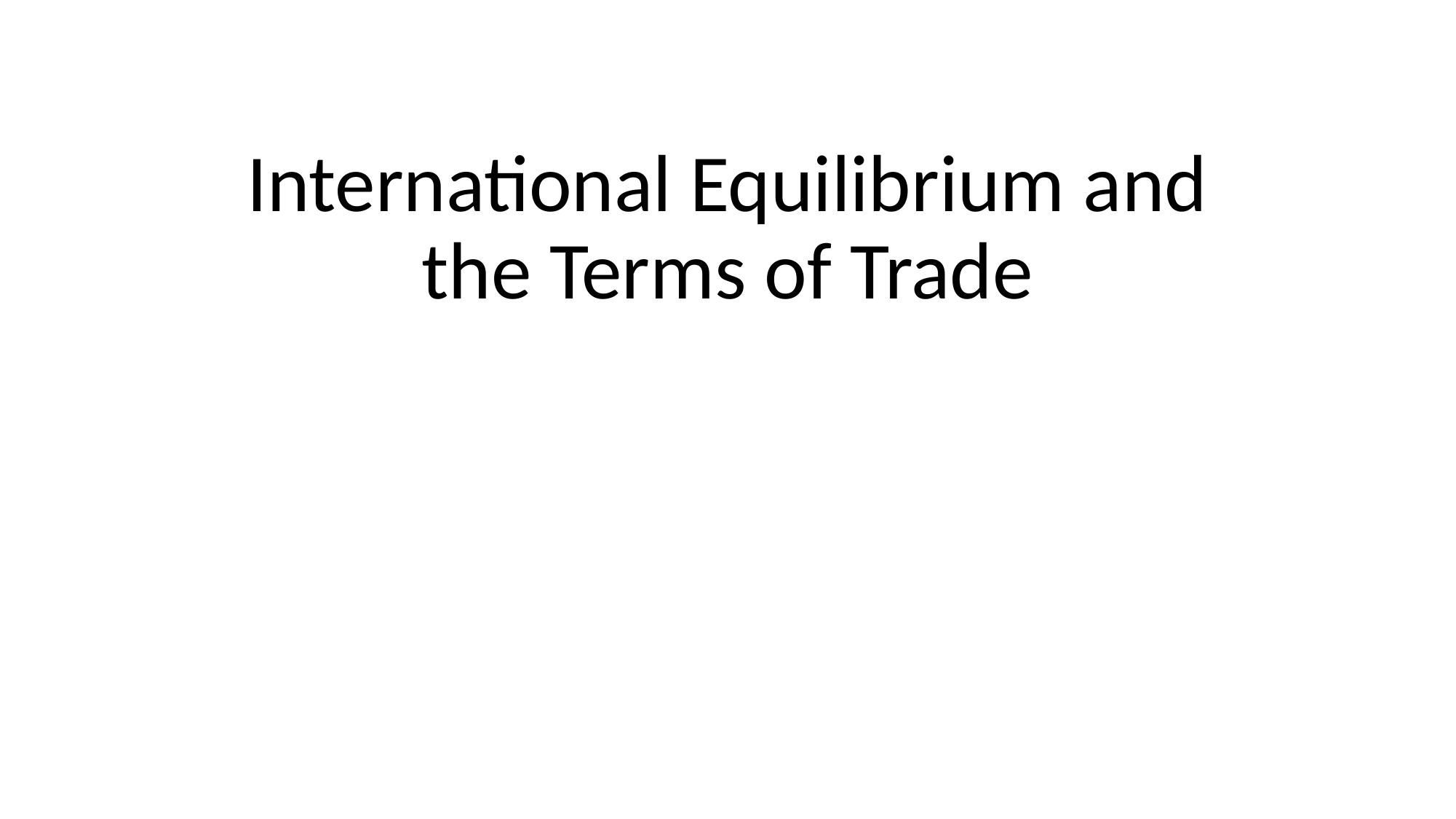

# International Equilibrium and the Terms of Trade